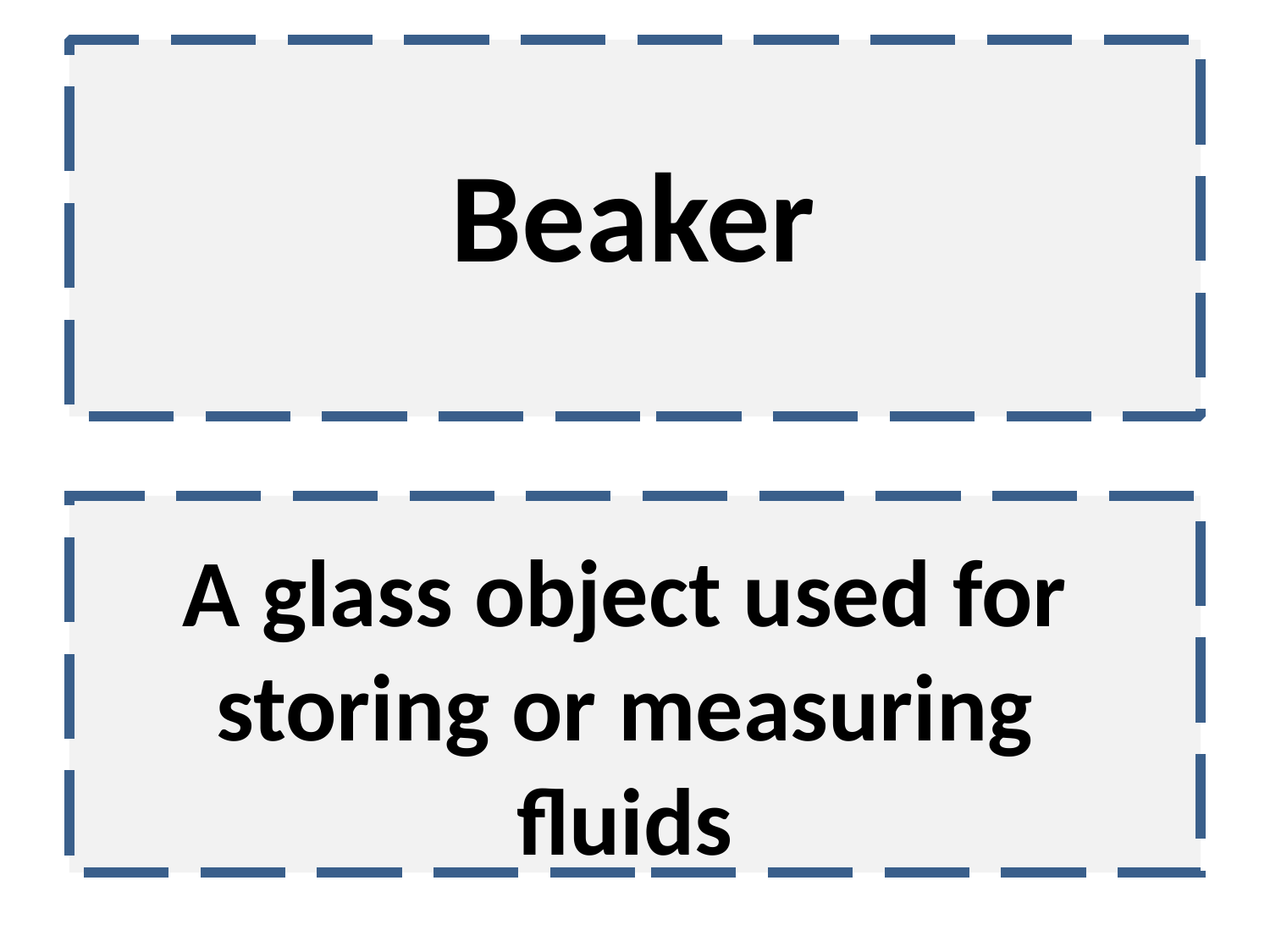

Beaker

A glass object used for storing or measuring fluids